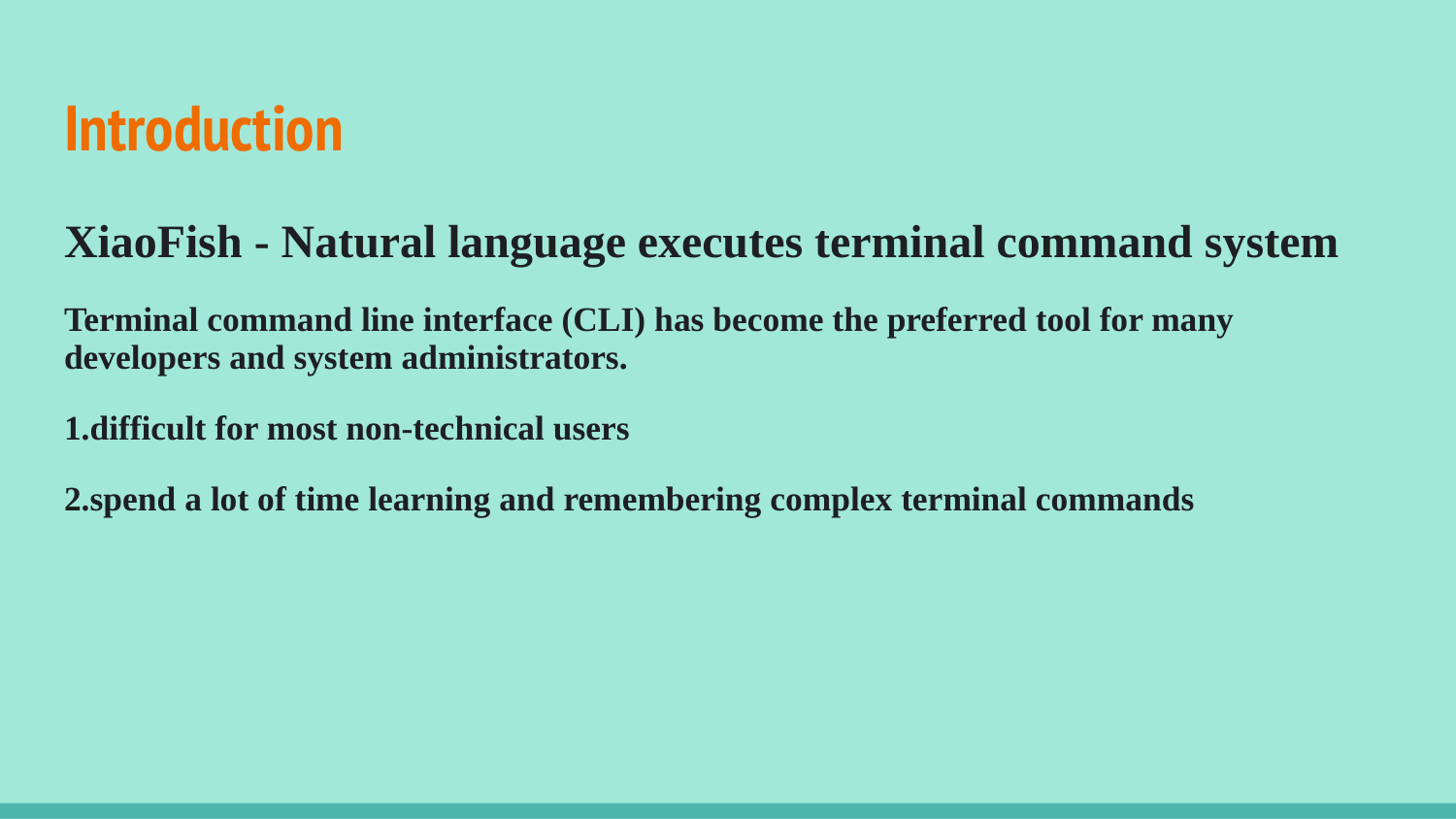

# Introduction
XiaoFish - Natural language executes terminal command system
Terminal command line interface (CLI) has become the preferred tool for many developers and system administrators.
1.difficult for most non-technical users
2.spend a lot of time learning and remembering complex terminal commands